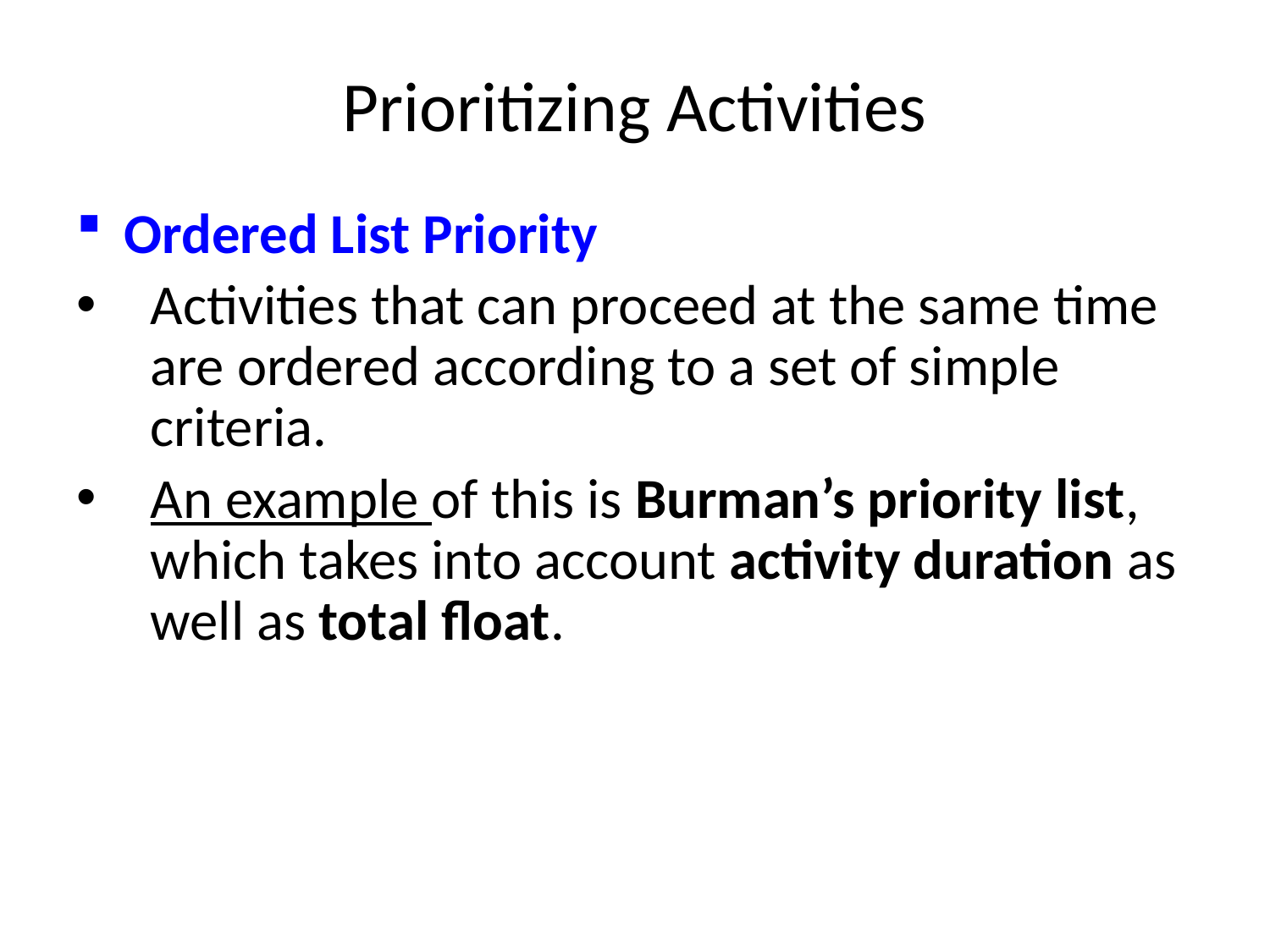

# Prioritizing Activities
Ordered List Priority
Activities that can proceed at the same time are ordered according to a set of simple criteria.
An example of this is Burman’s priority list, which takes into account activity duration as well as total float.